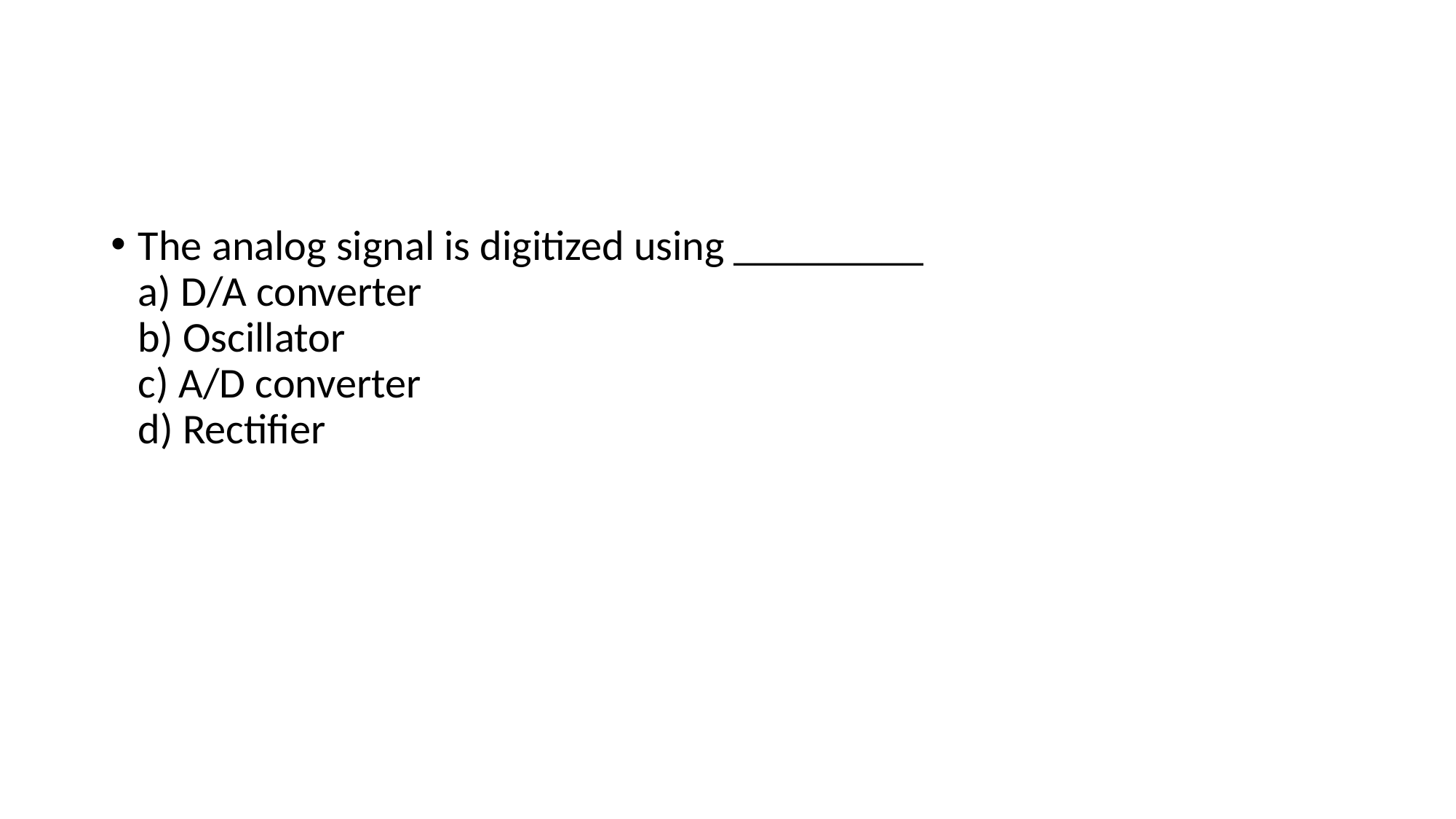

#
The analog signal is digitized using _________
a) D/A converter
b) Oscillator
c) A/D converter
d) Rectifier